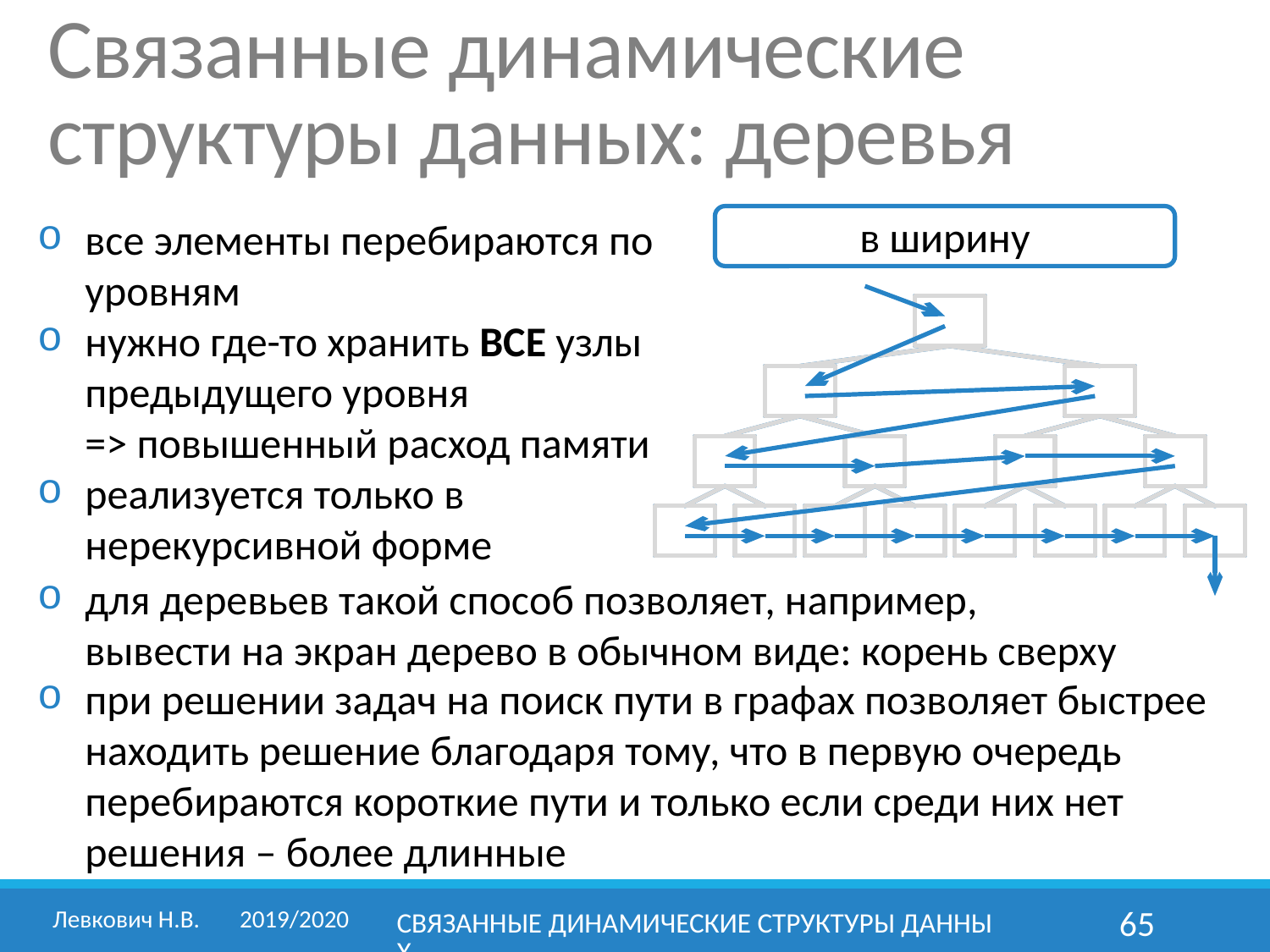

Связанные динамические структуры данных: деревья
все элементы перебираются по уровням
нужно где-то хранить ВСЕ узлы предыдущего уровня
=> повышенный расход памяти
реализуется только в нерекурсивной форме
в ширину

для деревьев такой способ позволяет, например, вывести на экран дерево в обычном виде: корень сверху
при решении задач на поиск пути в графах позволяет быстрее находить решение благодаря тому, что в первую очередь перебираются короткие пути и только если среди них нет решения – более длинные
Левкович Н.В. 	2019/2020
Связанные динамические структуры данных
65